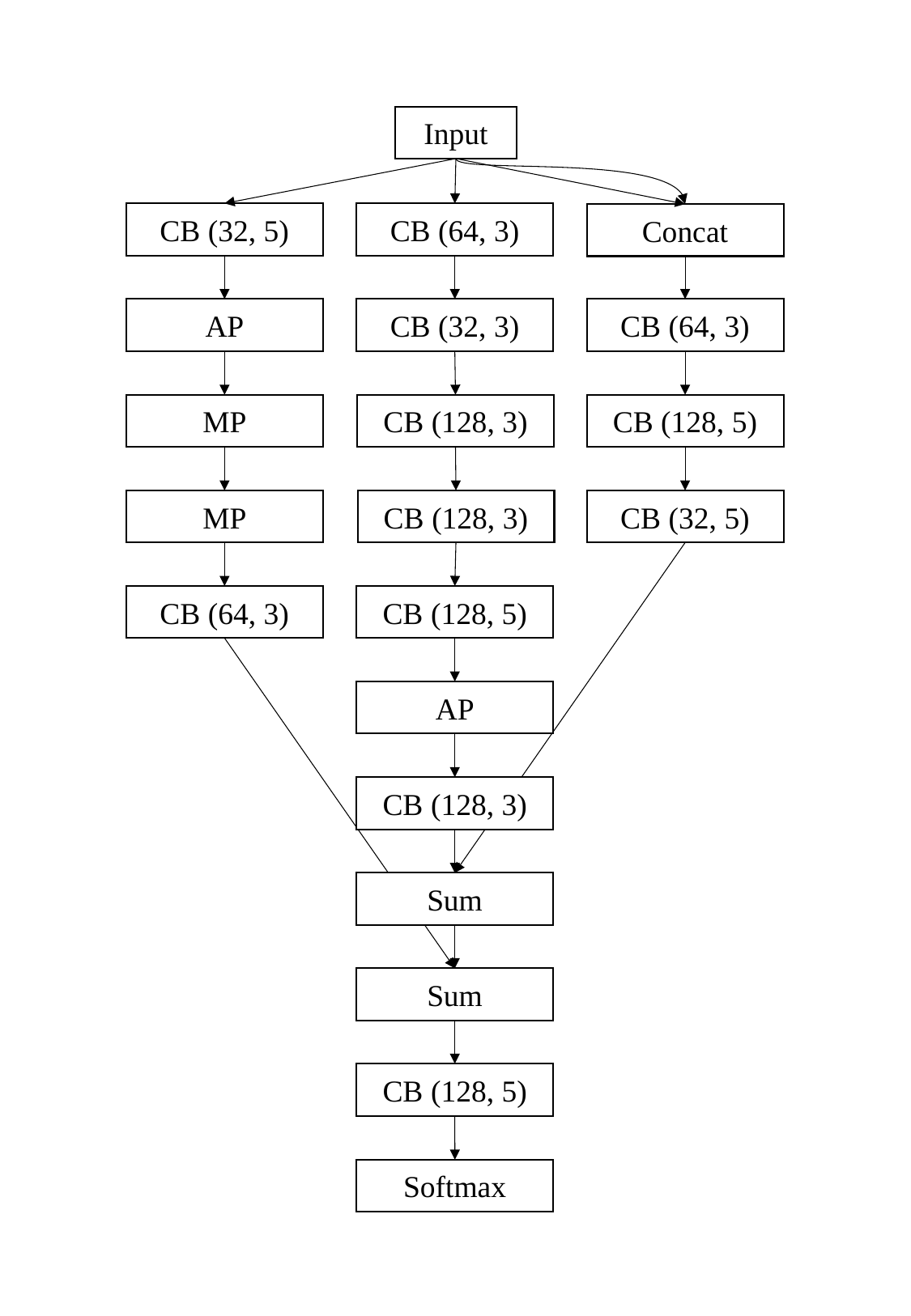

Input
CB (32, 5)
CB (64, 3)
Concat
AP
CB (32, 3)
CB (64, 3)
CB (128, 3)
MP
CB (128, 5)
MP
CB (128, 3)
CB (32, 5)
CB (64, 3)
CB (128, 5)
AP
CB (128, 3)
Sum
Sum
CB (128, 5)
Softmax